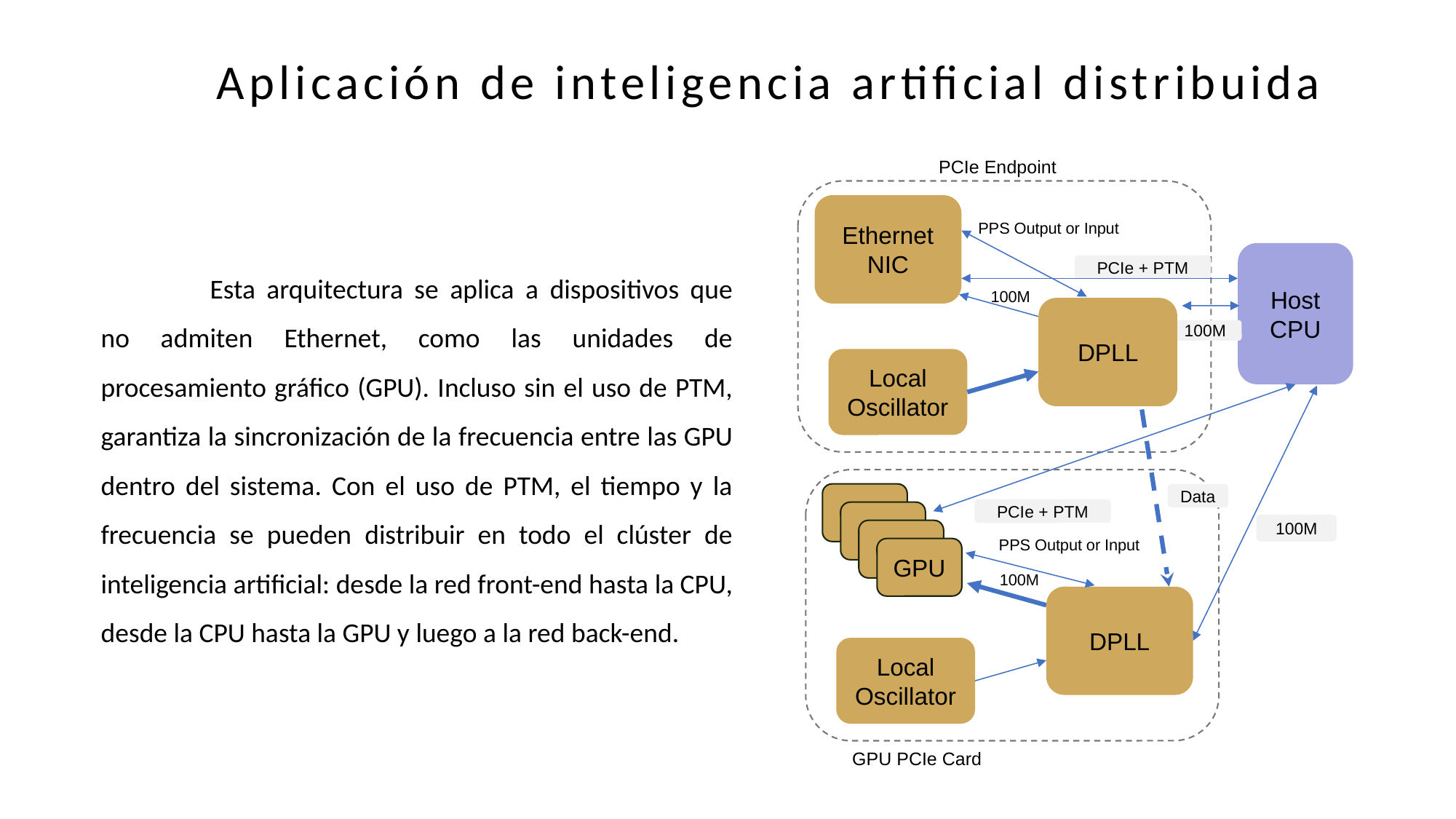

# Aplicación de inteligencia artificial distribuida
PCIe Endpoint

Ethernet NIC
PPS Output or Input
Host CPU
	Esta arquitectura se aplica a dispositivos que no admiten Ethernet, como las unidades de procesamiento gráfico (GPU). Incluso sin el uso de PTM, garantiza la sincronización de la frecuencia entre las GPU dentro del sistema. Con el uso de PTM, el tiempo y la frecuencia se pueden distribuir en todo el clúster de inteligencia artificial: desde la red front-end hasta la CPU, desde la CPU hasta la GPU y luego a la red back-end.
PCIe + PTM
100M
DPLL
100M
Local Oscillator

GPU
Data
PCIe + PTM
GPU
100M
GPU
PPS Output or Input
GPU
100M
DPLL
Local Oscillator

GPU PCIe Card